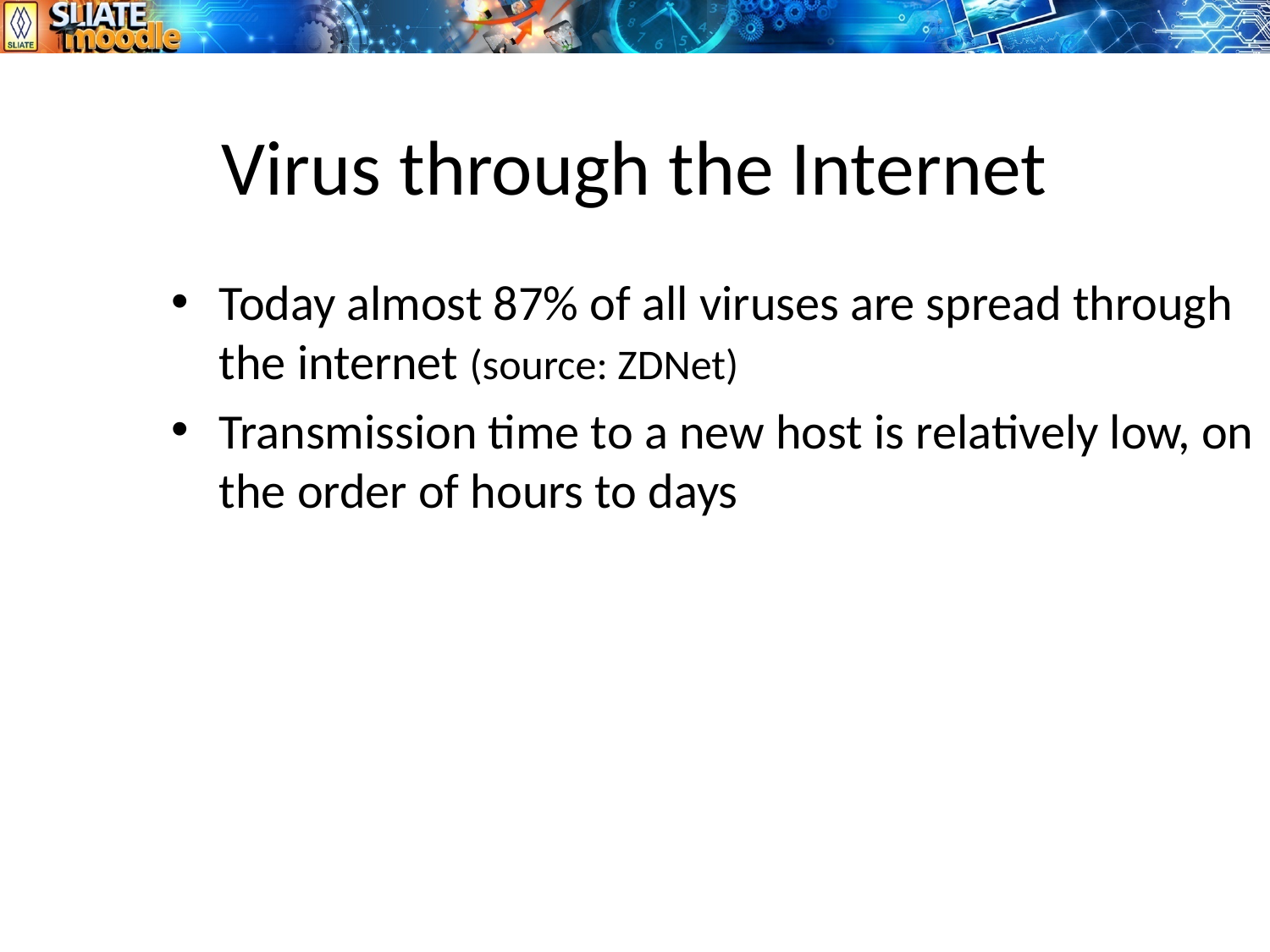

# Virus through the Internet
Today almost 87% of all viruses are spread through the internet (source: ZDNet)
Transmission time to a new host is relatively low, on the order of hours to days